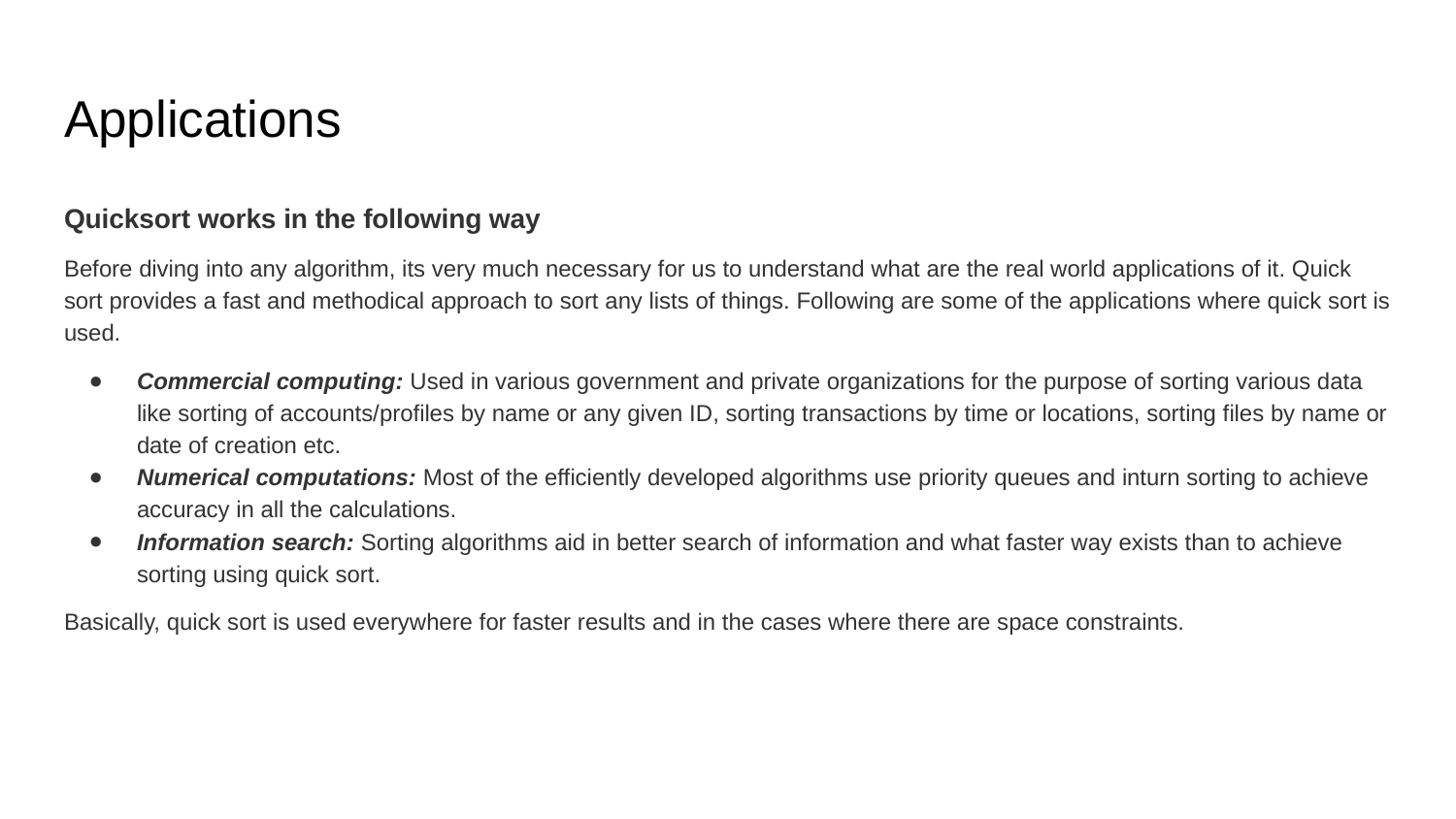

# Applications
Quicksort works in the following way
Before diving into any algorithm, its very much necessary for us to understand what are the real world applications of it. Quick sort provides a fast and methodical approach to sort any lists of things. Following are some of the applications where quick sort is used.
Commercial computing: Used in various government and private organizations for the purpose of sorting various data like sorting of accounts/profiles by name or any given ID, sorting transactions by time or locations, sorting files by name or date of creation etc.
Numerical computations: Most of the efficiently developed algorithms use priority queues and inturn sorting to achieve accuracy in all the calculations.
Information search: Sorting algorithms aid in better search of information and what faster way exists than to achieve sorting using quick sort.
Basically, quick sort is used everywhere for faster results and in the cases where there are space constraints.